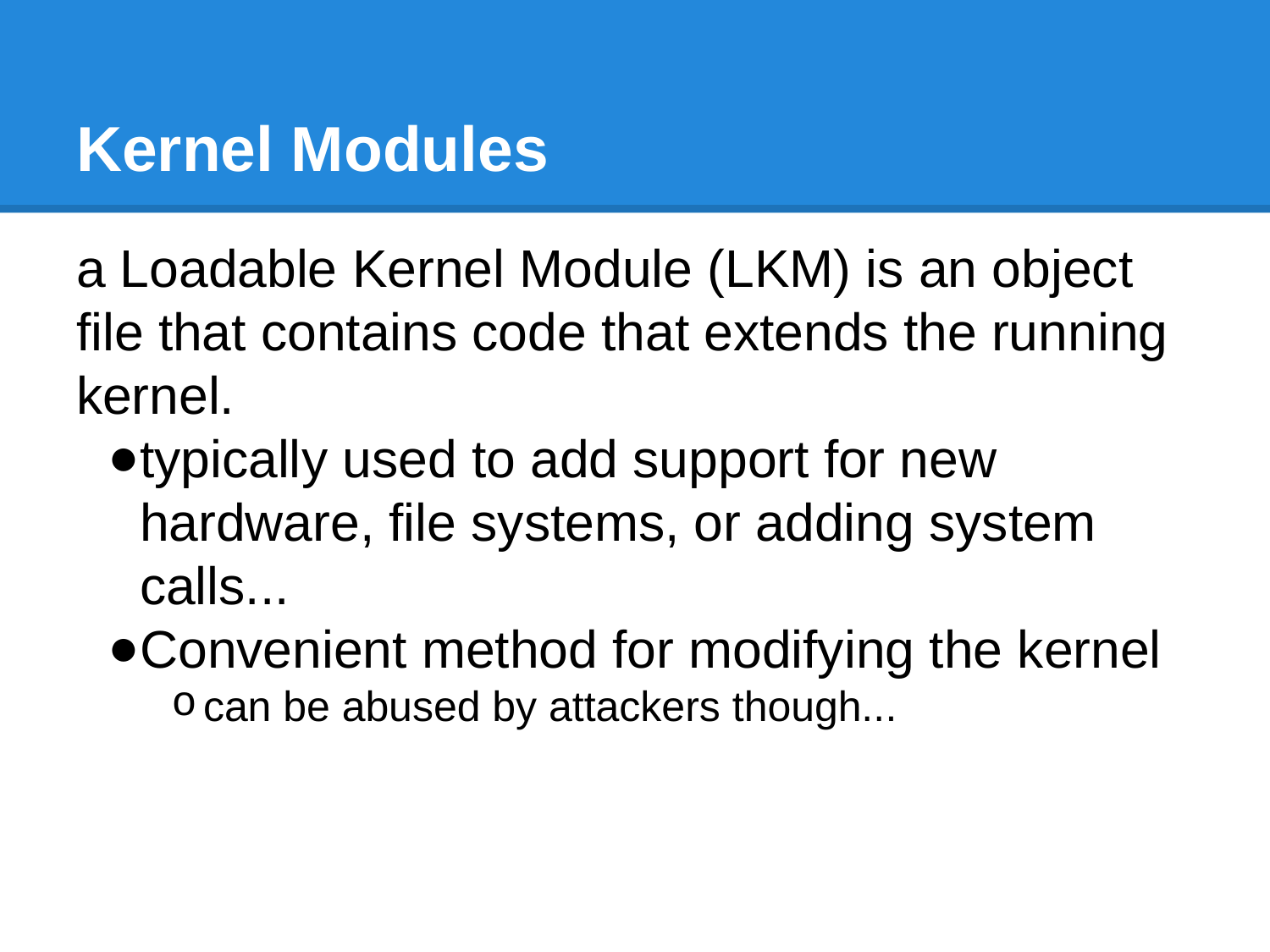

# Kernel Modules
a Loadable Kernel Module (LKM) is an object file that contains code that extends the running kernel.
typically used to add support for new hardware, file systems, or adding system calls...
Convenient method for modifying the kernel
can be abused by attackers though...